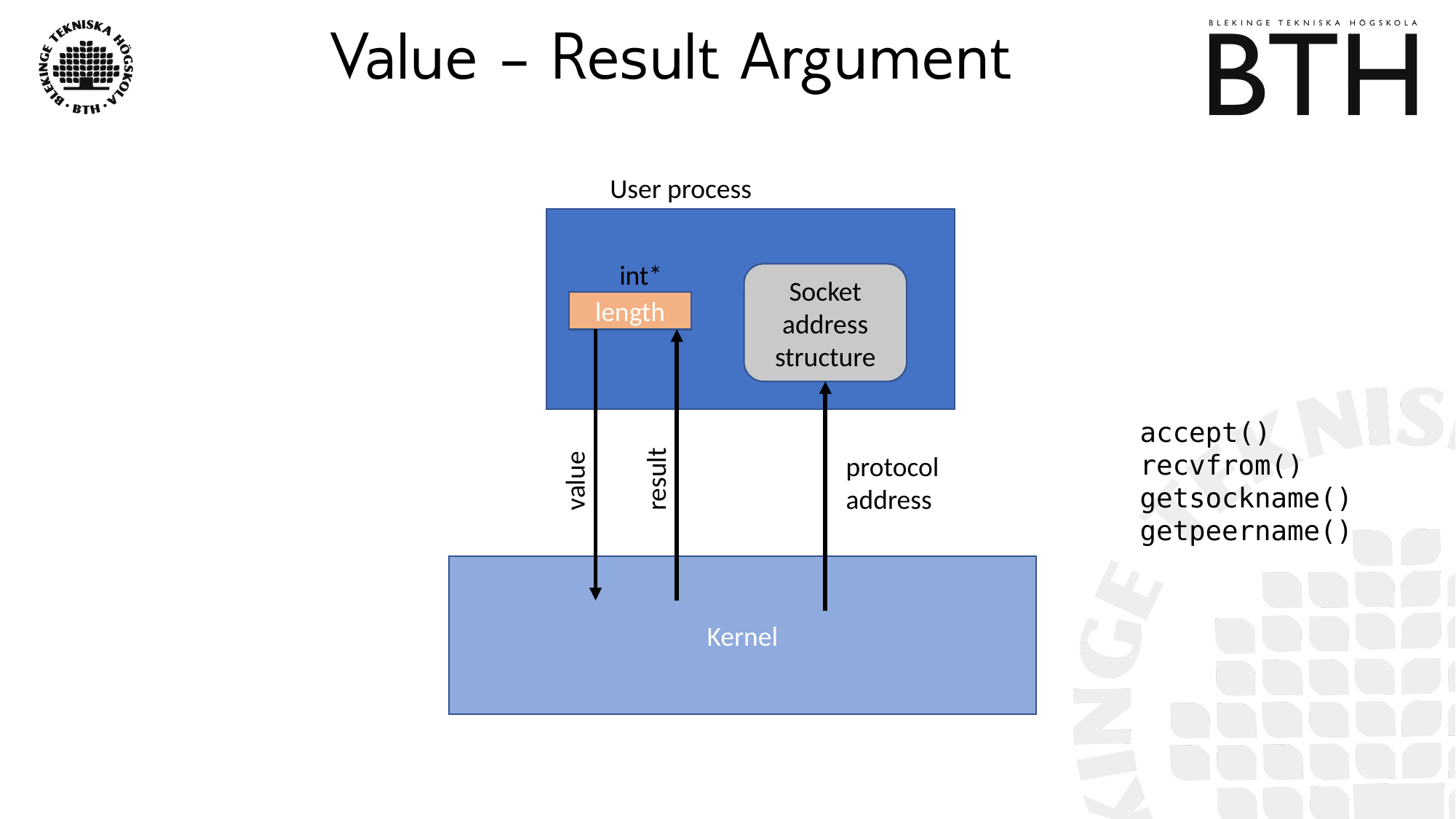

# Value – Result Argument
User process

int*
length
Socket address structure
accept()
recvfrom()
getsockname()
getpeername()
value
result
protocol
address
Kernel